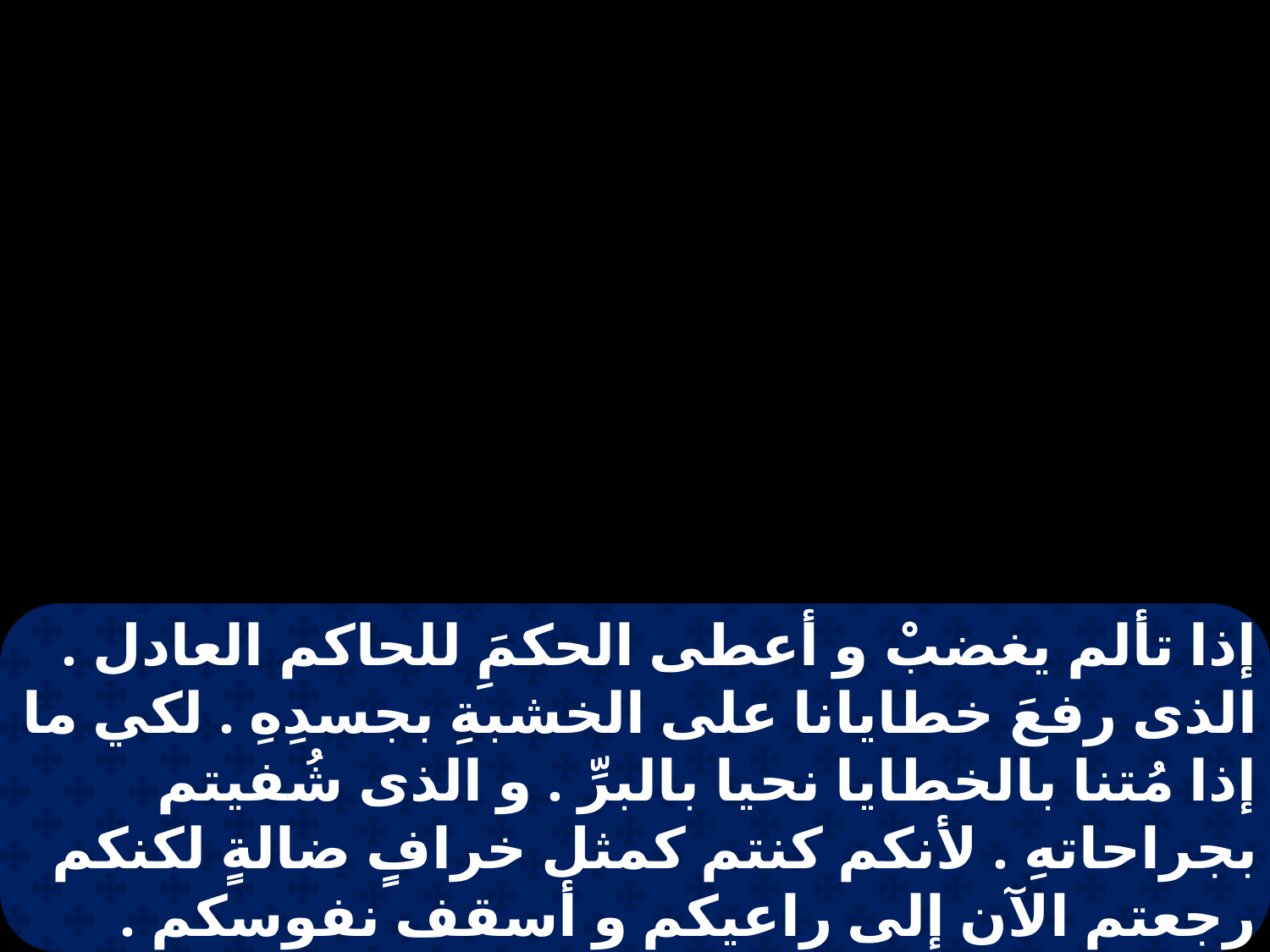

إذا تألم يغضبْ و أعطى الحكمَِ للحاكم العادل . الذى رفعَ خطايانا على الخشبةِ بجسدِهِ . لكي ما إذا مُتنا بالخطايا نحيا بالبرِّ . و الذى شُفيتم بجراحاتهِ . لأنكم كنتم كمثل خرافٍ ضالةٍ لكنكم رجعتم الآن إلى راعيكم و أسقف نفوسكم . كذلكن النساءُ